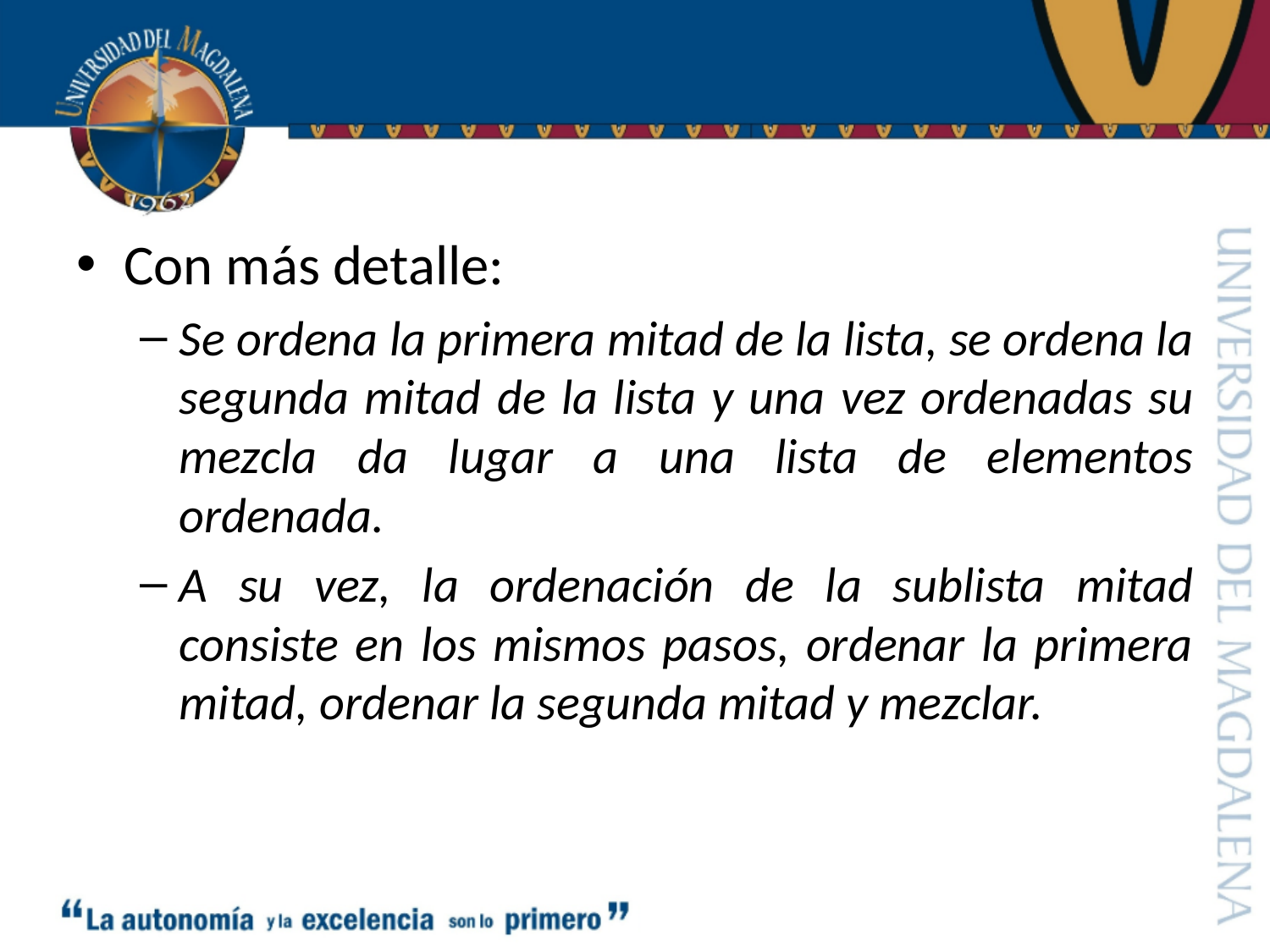

#
Con más detalle:
Se ordena la primera mitad de la lista, se ordena la segunda mitad de la lista y una vez ordenadas su mezcla da lugar a una lista de elementos ordenada.
A su vez, la ordenación de la sublista mitad consiste en los mismos pasos, ordenar la primera mitad, ordenar la segunda mitad y mezclar.